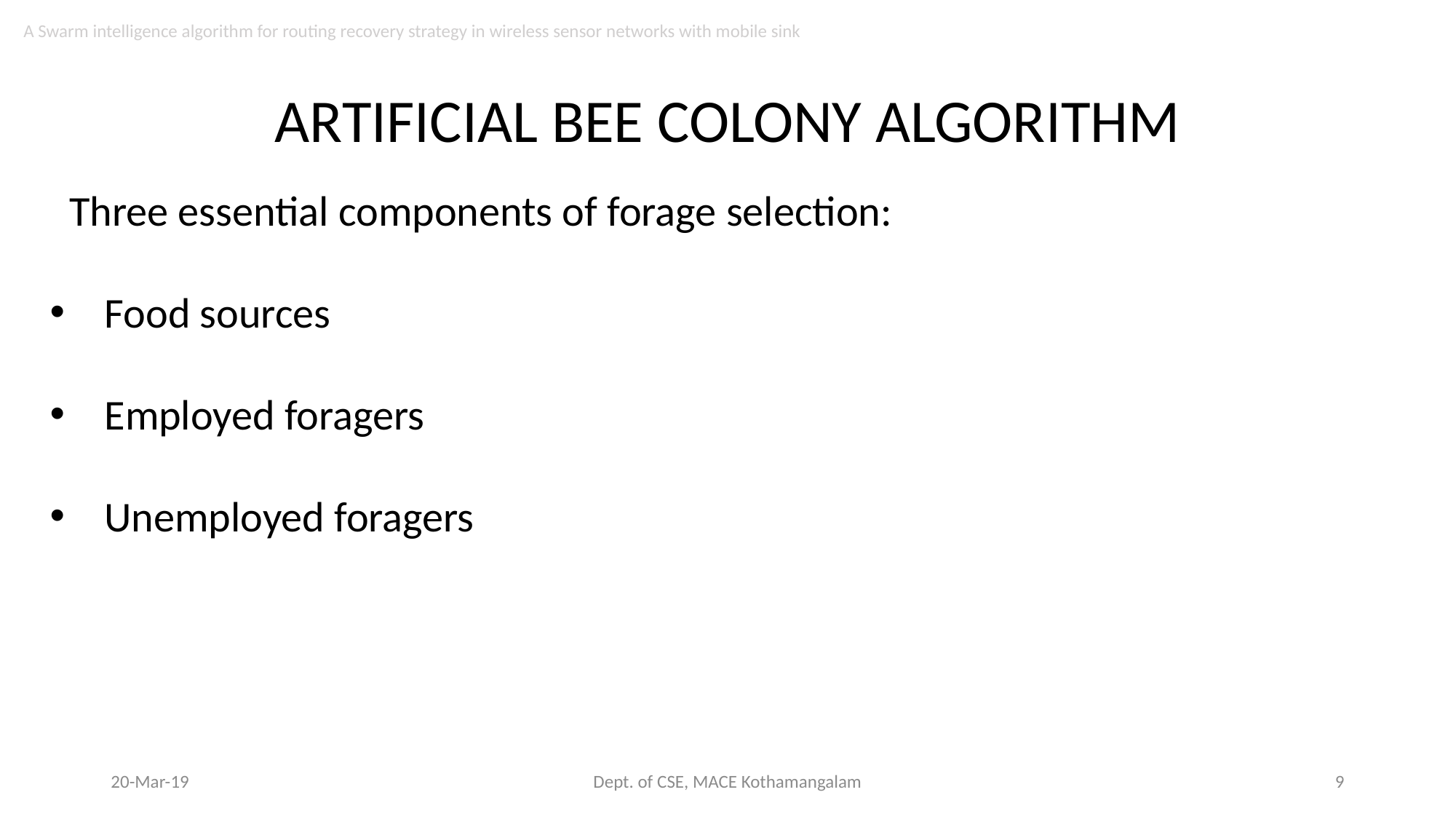

A Swarm intelligence algorithm for routing recovery strategy in wireless sensor networks with mobile sink

# ARTIFICIAL BEE COLONY ALGORITHM
  Three essential components of forage selection:

Food sources

Employed foragers

Unemployed foragers
20-Mar-19
Dept. of CSE, MACE Kothamangalam
9